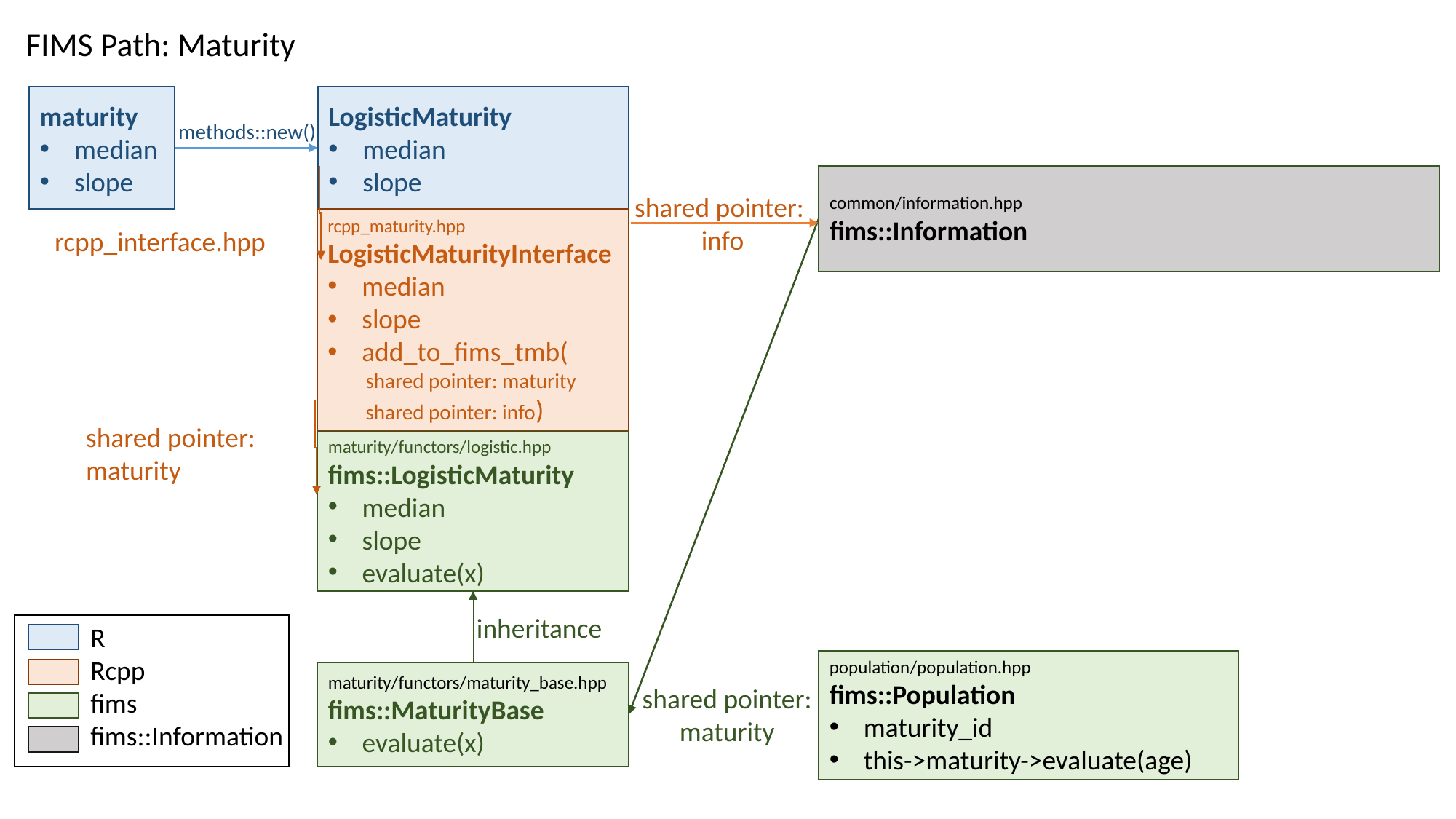

FIMS Path: Maturity
LogisticMaturity
median
slope
common/information.hpp
fims::Information
shared pointer:
info
rcpp_maturity.hpp
LogisticMaturityInterface
median
slope
add_to_fims_tmb(
        shared pointer: maturity
        shared pointer: info)
rcpp_interface.hpp
maturity/functors/logistic.hpp
fims::LogisticMaturity
median
slope
evaluate(x)
inheritance

R
Rcpp
fims
fims::Information

population/population.hpp
fims::Population
maturity_id
this->maturity->evaluate(age)

maturity/functors/maturity_base.hpp
fims::MaturityBase
evaluate(x)
shared pointer: maturity

maturity
median
slope
methods::new()
shared pointer: maturity